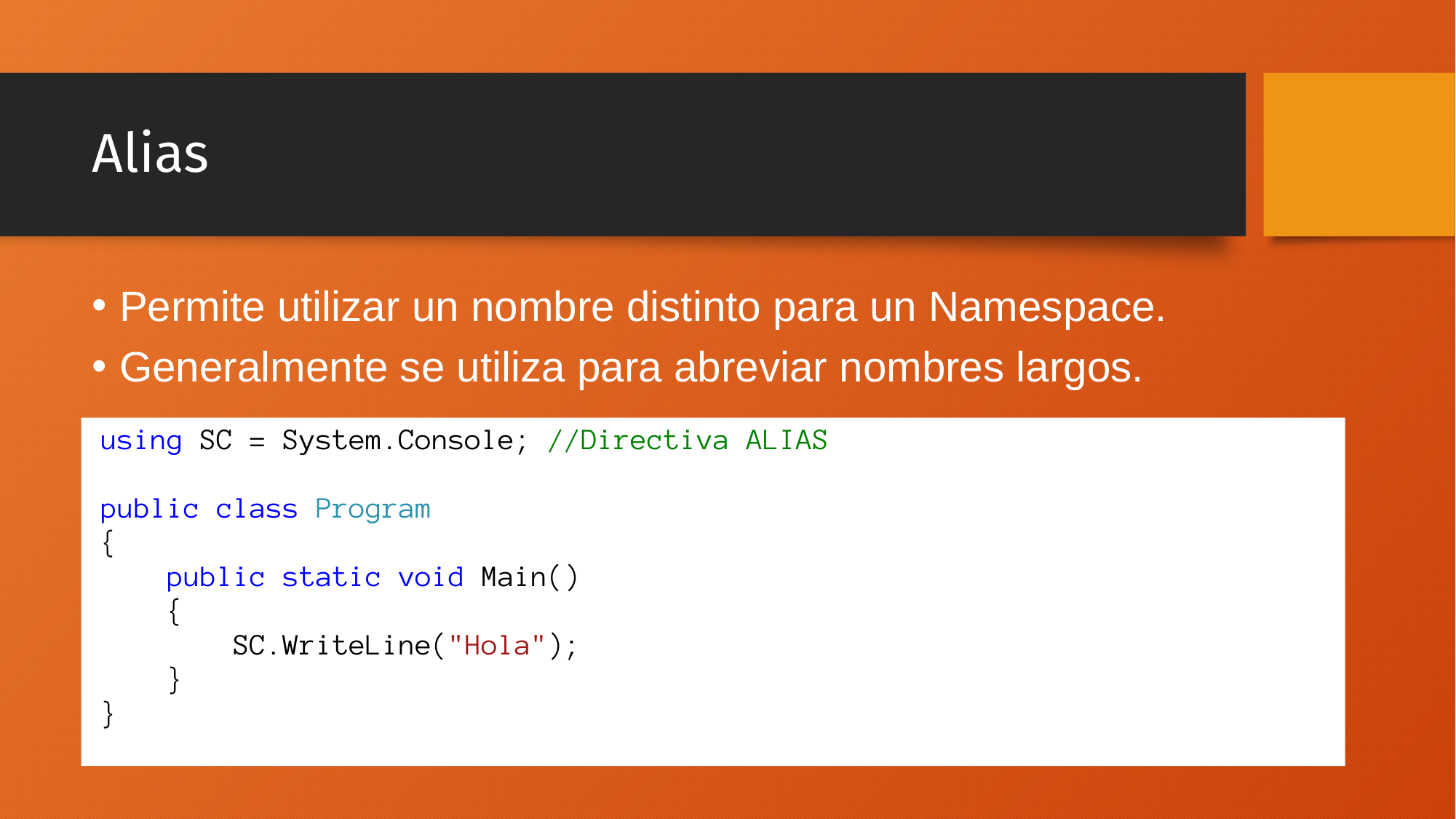

# Alias
Permite utilizar un nombre distinto para un Namespace.
Generalmente se utiliza para abreviar nombres largos.
using SC = System.Console; //Directiva ALIAS

public class Program
{
    public static void Main()
    {
        SC.WriteLine("Hola");
    }
}